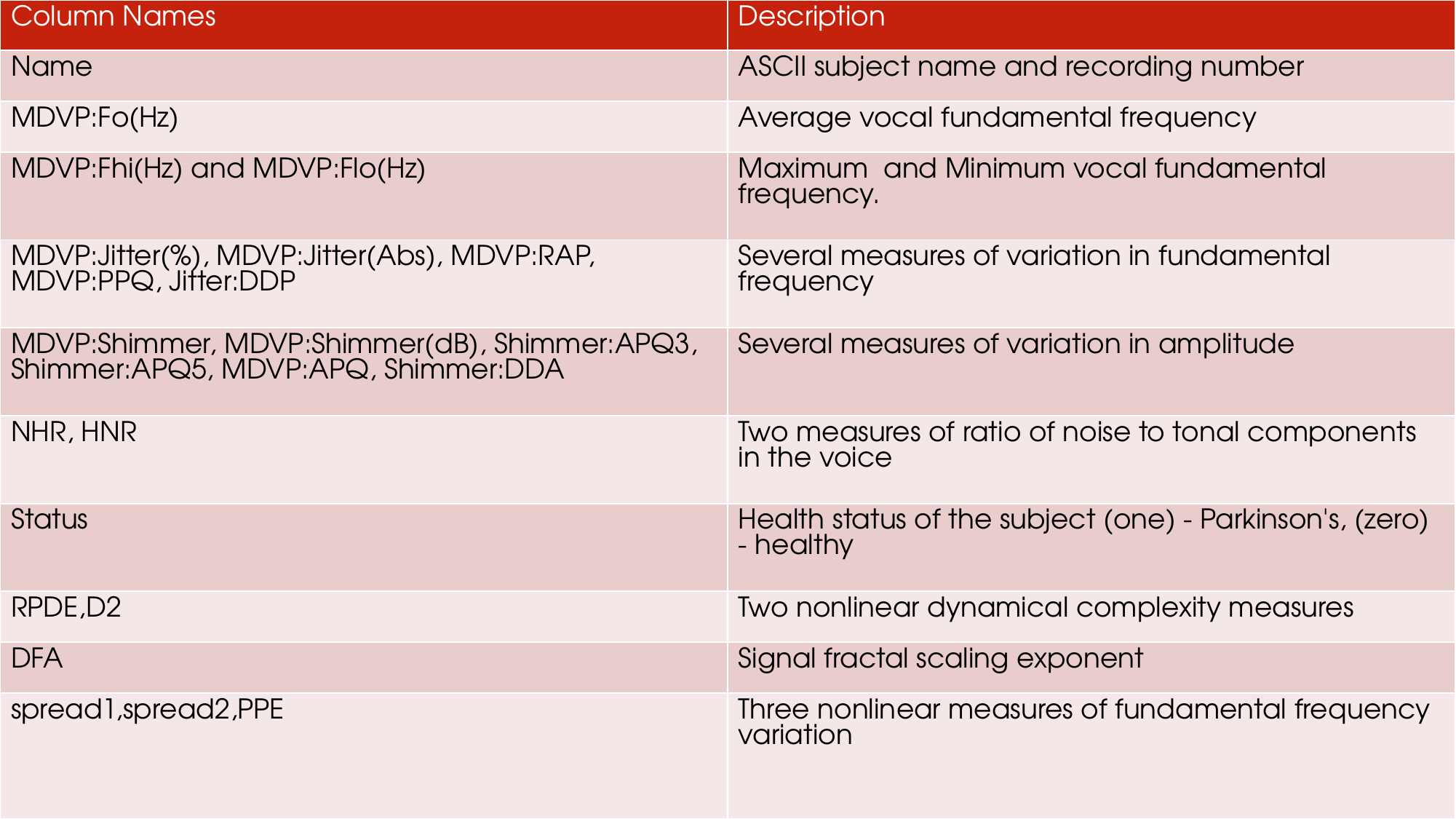

| Column Names | Description |
| --- | --- |
| Name | ASCII subject name and recording number |
| MDVP:Fo(Hz) | Average vocal fundamental frequency |
| MDVP:Fhi(Hz) and MDVP:Flo(Hz) | Maximum and Minimum vocal fundamental frequency. |
| MDVP:Jitter(%), MDVP:Jitter(Abs), MDVP:RAP, MDVP:PPQ, Jitter:DDP | Several measures of variation in fundamental frequency |
| MDVP:Shimmer, MDVP:Shimmer(dB), Shimmer:APQ3, Shimmer:APQ5, MDVP:APQ, Shimmer:DDA | Several measures of variation in amplitude |
| NHR, HNR | Two measures of ratio of noise to tonal components in the voice |
| Status | Health status of the subject (one) - Parkinson's, (zero) - healthy |
| RPDE,D2 | Two nonlinear dynamical complexity measures |
| DFA | Signal fractal scaling exponent |
| spread1,spread2,PPE | Three nonlinear measures of fundamental frequency variation |